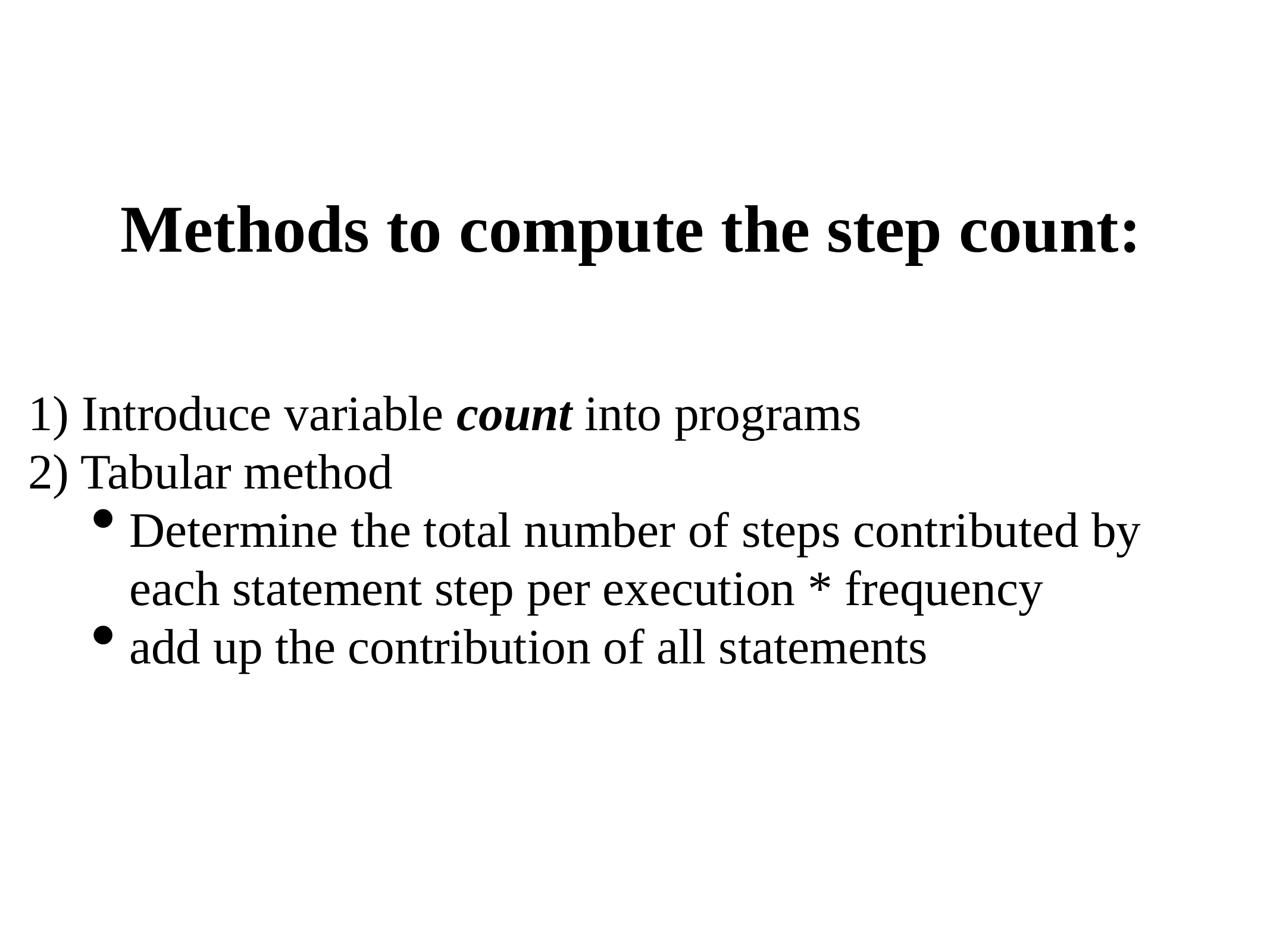

Methods to compute the step count:

1) Introduce variable count into programs
2) Tabular method
Determine the total number of steps contributed by each statement step per execution * frequency
add up the contribution of all statements